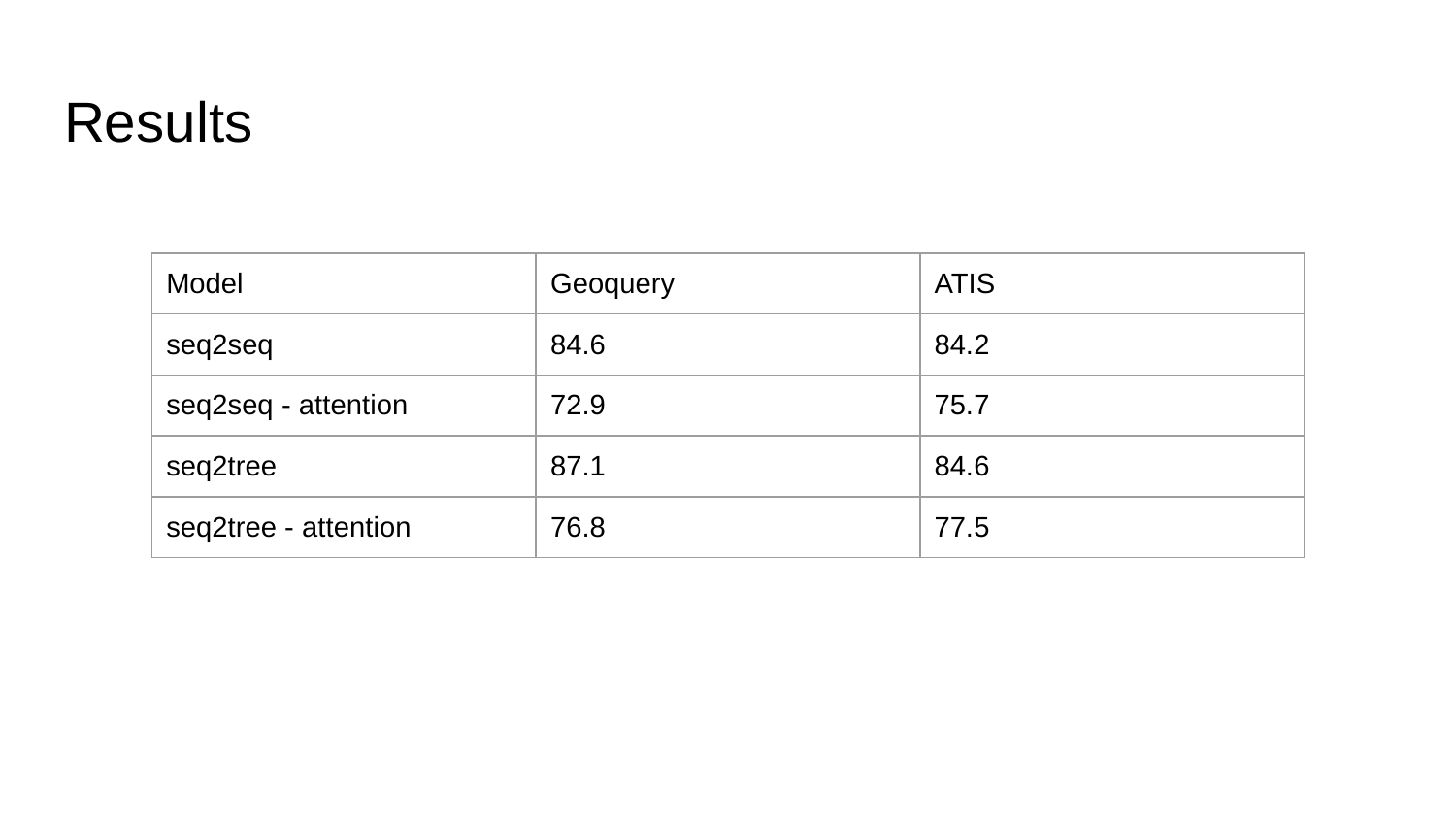

# Results
| Model | Geoquery | ATIS |
| --- | --- | --- |
| seq2seq | 84.6 | 84.2 |
| seq2seq - attention | 72.9 | 75.7 |
| seq2tree | 87.1 | 84.6 |
| seq2tree - attention | 76.8 | 77.5 |